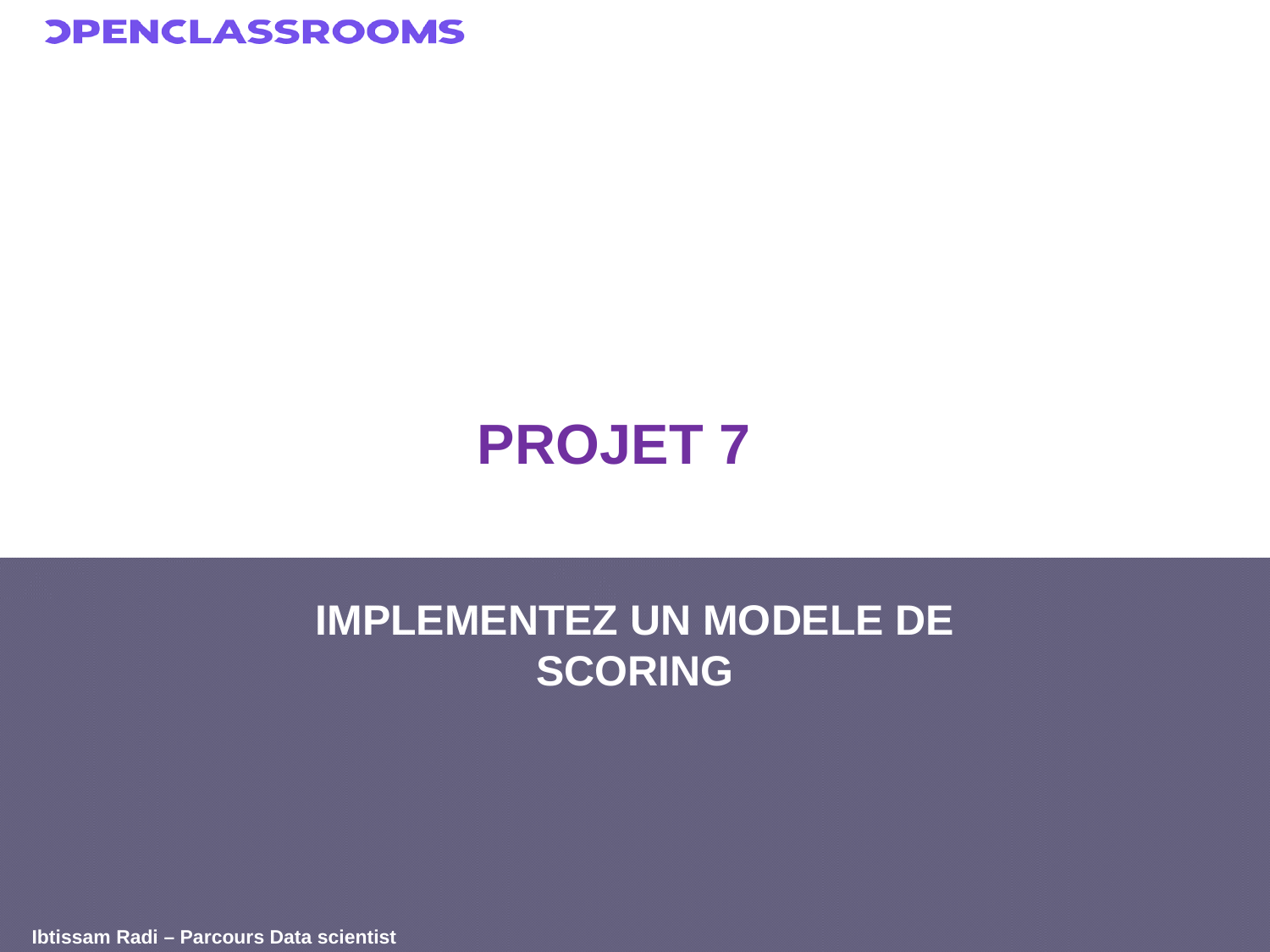

# PROJET 7
IMPLEMENTEZ UN MODELE DE SCORING